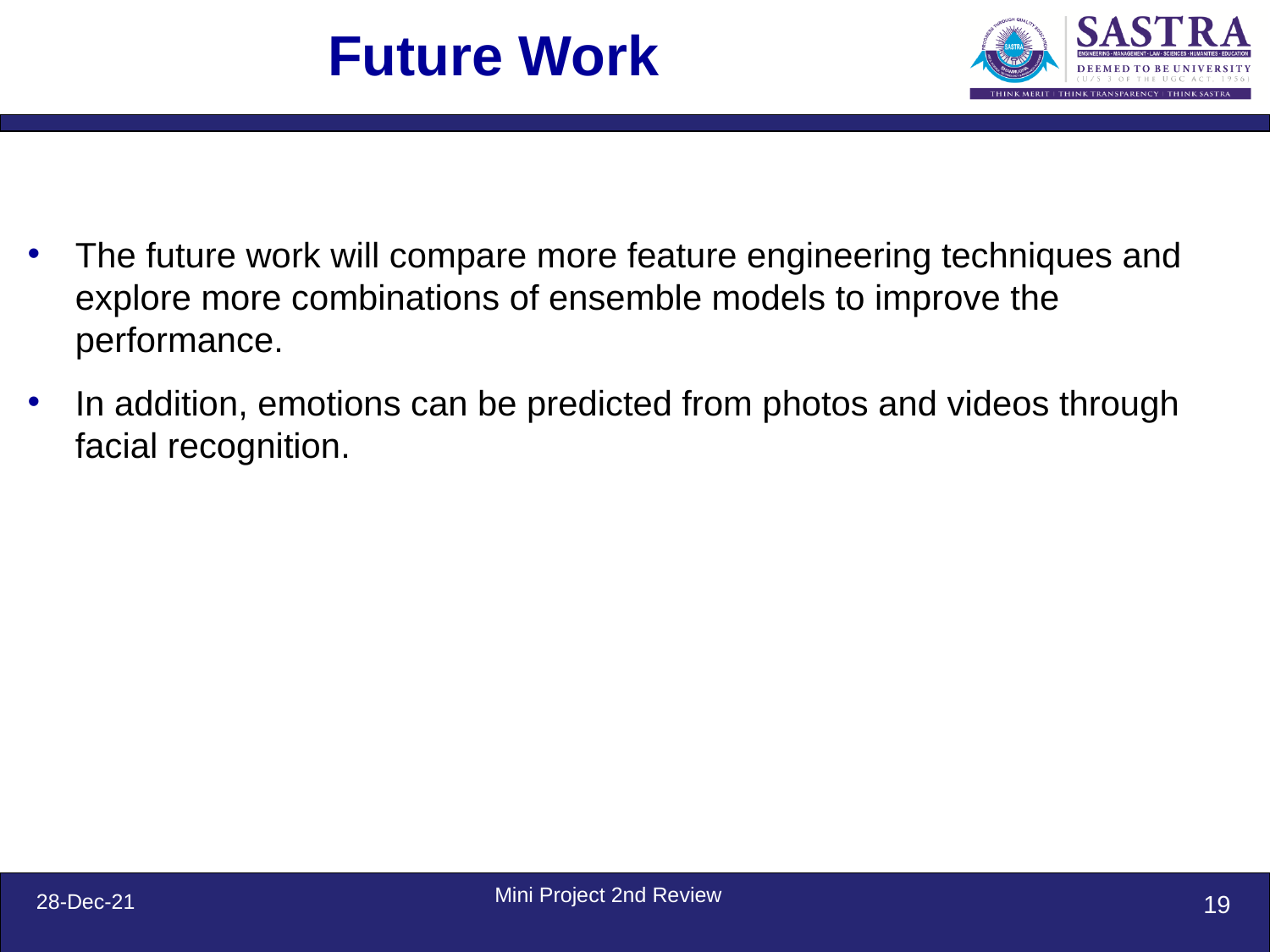

# Future Work
The future work will compare more feature engineering techniques and explore more combinations of ensemble models to improve the performance.
In addition, emotions can be predicted from photos and videos through facial recognition.

Mini Project 2nd Review
28-Dec-21
19